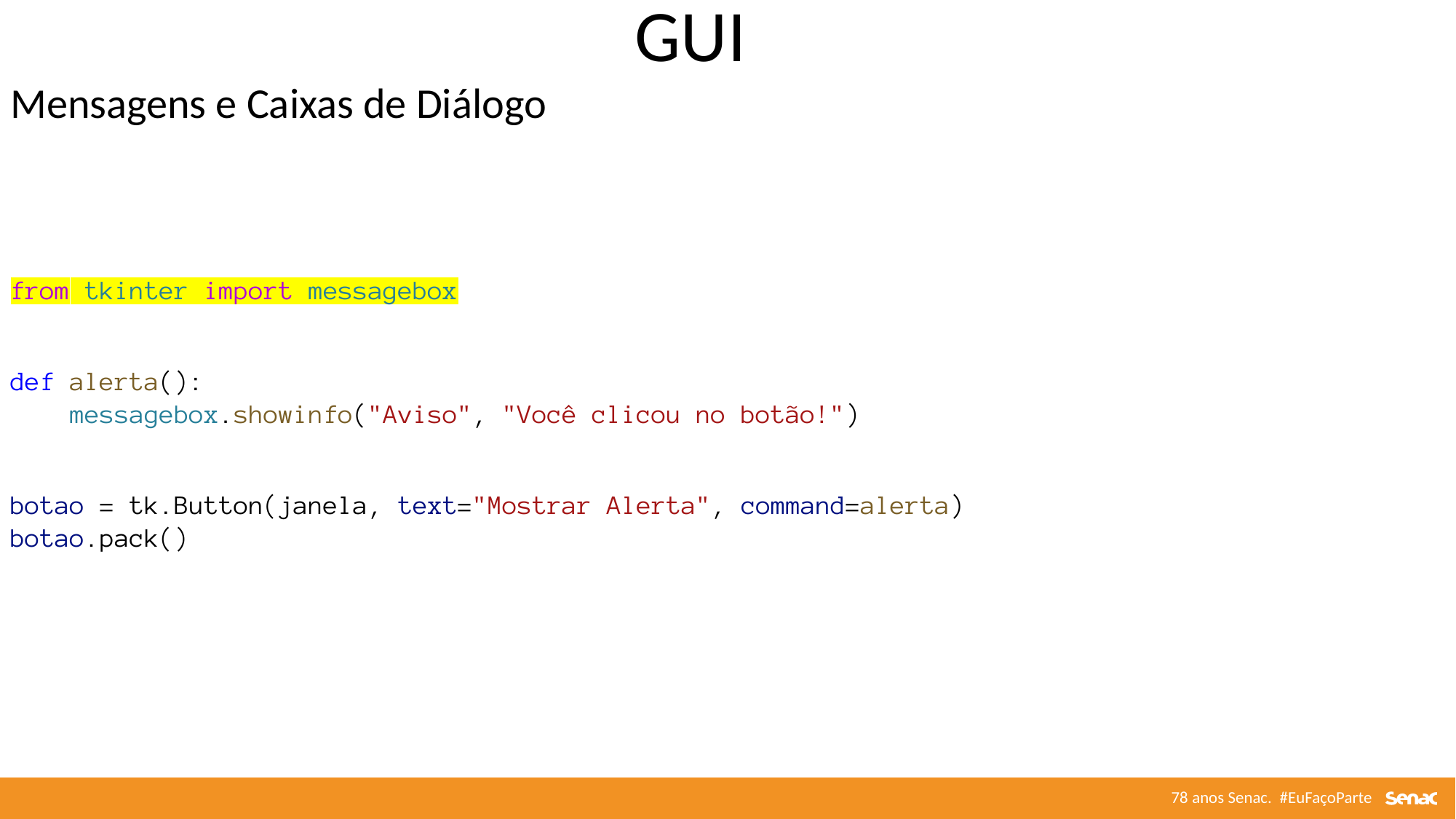

GUI
Mensagens e Caixas de Diálogo

from tkinter import messagebox

def alerta():
    messagebox.showinfo("Aviso", "Você clicou no botão!")

botao = tk.Button(janela, text="Mostrar Alerta", command=alerta)
botao.pack()